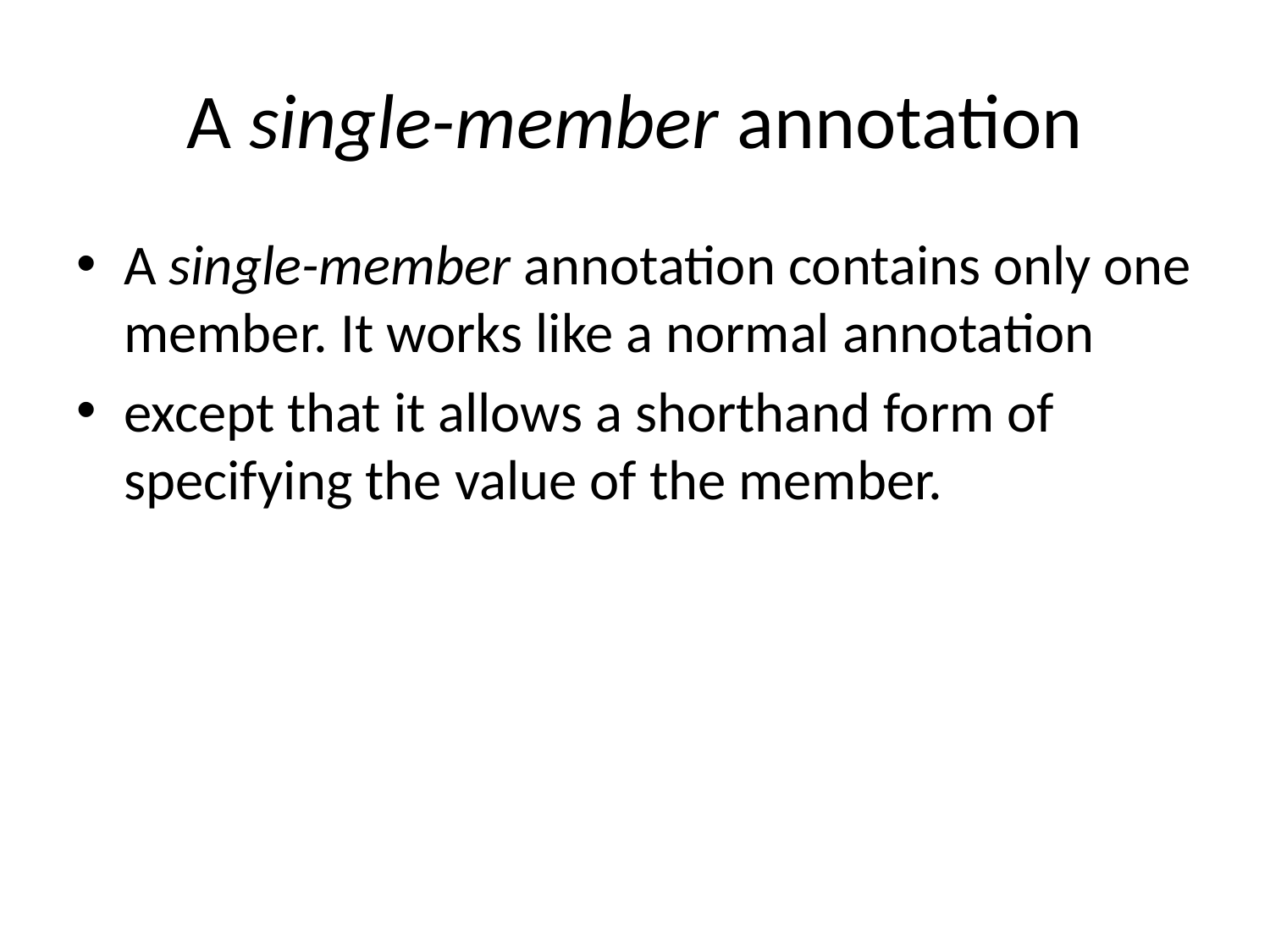

# A single-member annotation
A single-member annotation contains only one member. It works like a normal annotation
except that it allows a shorthand form of specifying the value of the member.